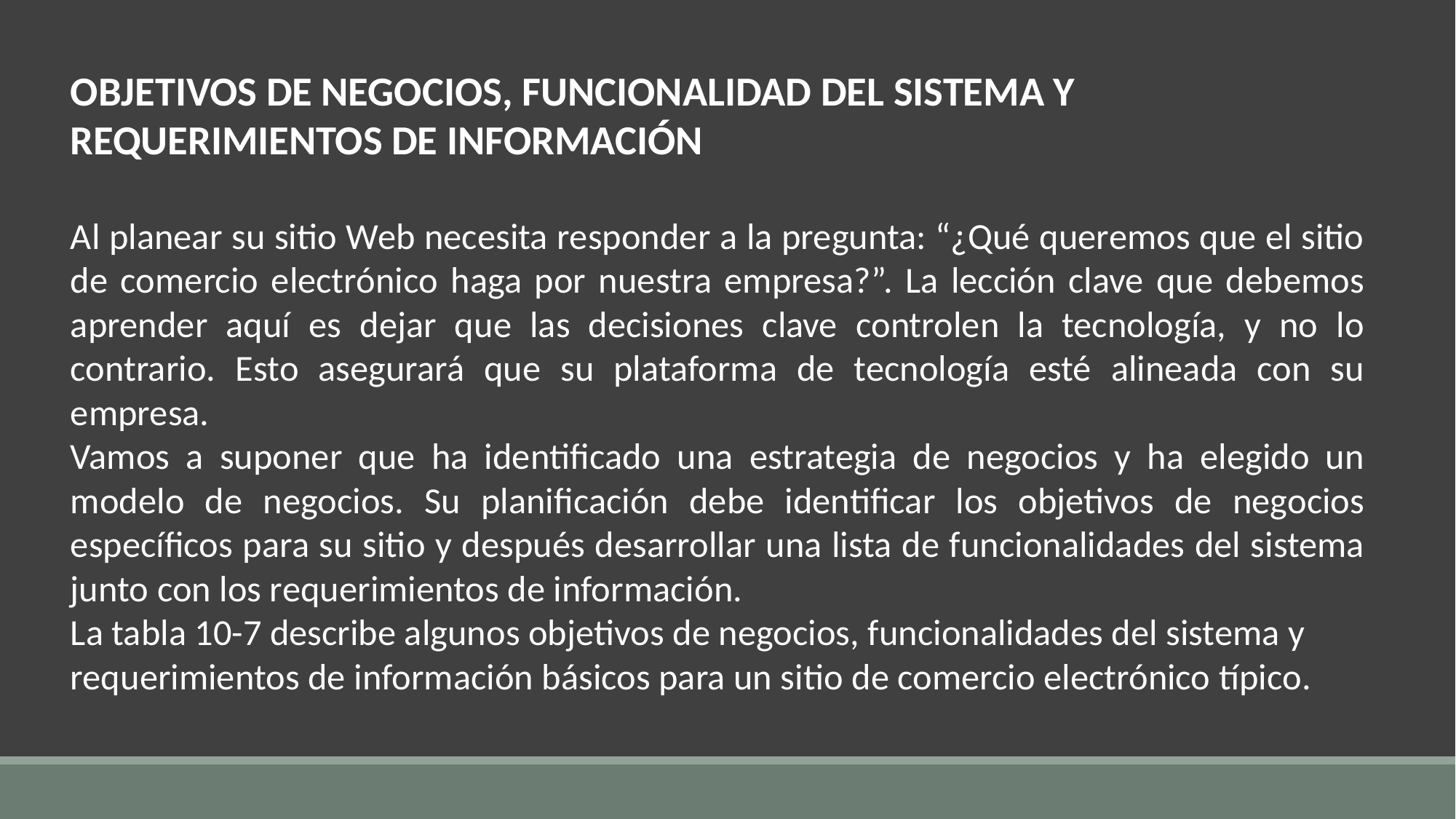

OBJETIVOS DE NEGOCIOS, FUNCIONALIDAD DEL SISTEMA Y REQUERIMIENTOS DE INFORMACIÓN

Al planear su sitio Web necesita responder a la pregunta: “¿Qué queremos que el sitio de comercio electrónico haga por nuestra empresa?”. La lección clave que debemos aprender aquí es dejar que las decisiones clave controlen la tecnología, y no lo contrario. Esto asegurará que su plataforma de tecnología esté alineada con su empresa.
Vamos a suponer que ha identificado una estrategia de negocios y ha elegido un modelo de negocios. Su planificación debe identificar los objetivos de negocios específicos para su sitio y después desarrollar una lista de funcionalidades del sistema junto con los requerimientos de información.
La tabla 10-7 describe algunos objetivos de negocios, funcionalidades del sistema y
requerimientos de información básicos para un sitio de comercio electrónico típico.